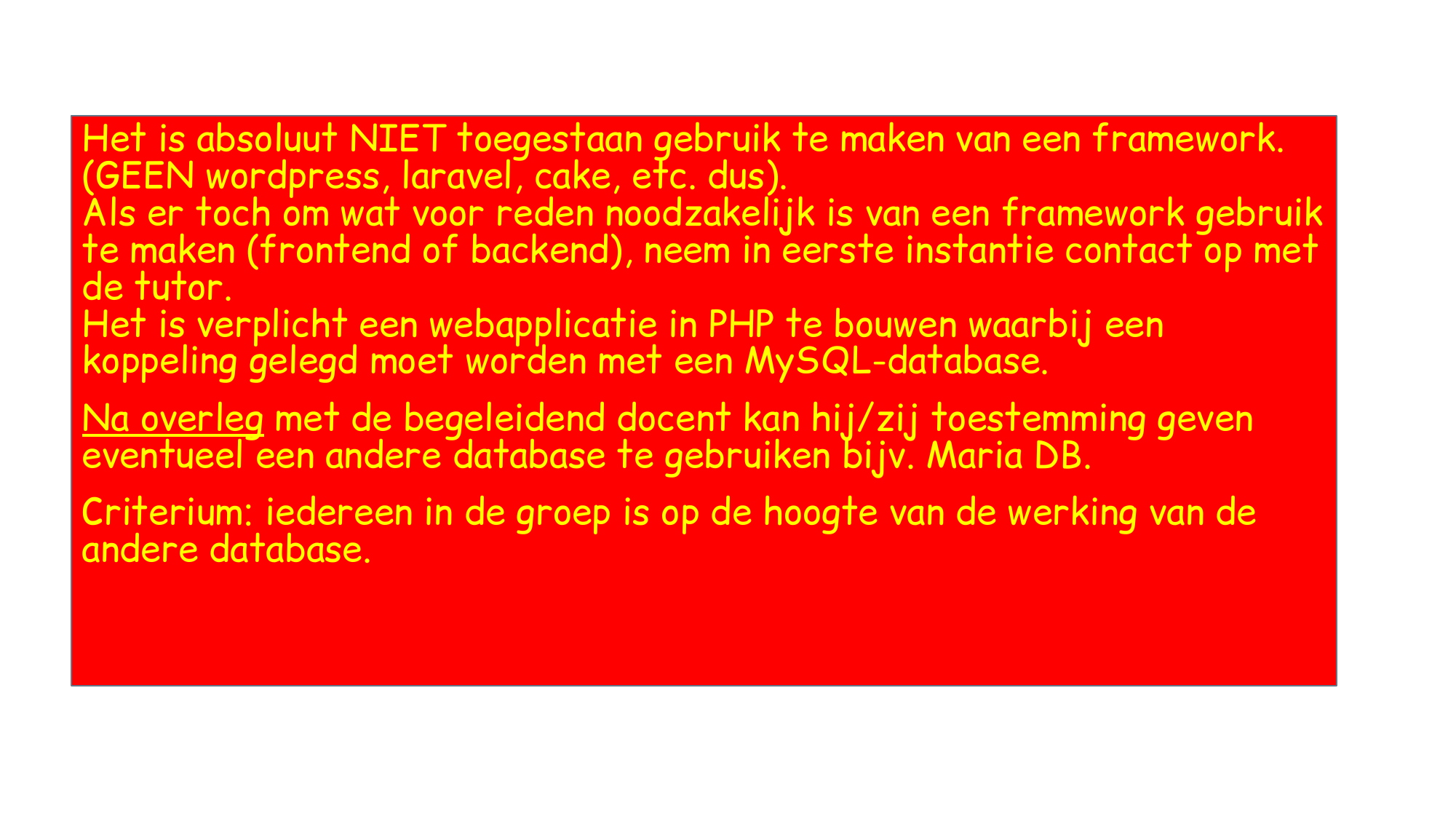

Het is absoluut NIET toegestaan gebruik te maken van een framework. (GEEN wordpress, laravel, cake, etc. dus).
Als er toch om wat voor reden noodzakelijk is van een framework gebruik te maken (frontend of backend), neem in eerste instantie contact op met de tutor.
Het is verplicht een webapplicatie in PHP te bouwen waarbij een koppeling gelegd moet worden met een MySQL-database.
Na overleg met de begeleidend docent kan hij/zij toestemming geven eventueel een andere database te gebruiken bijv. Maria DB.
Criterium: iedereen in de groep is op de hoogte van de werking van de andere database.